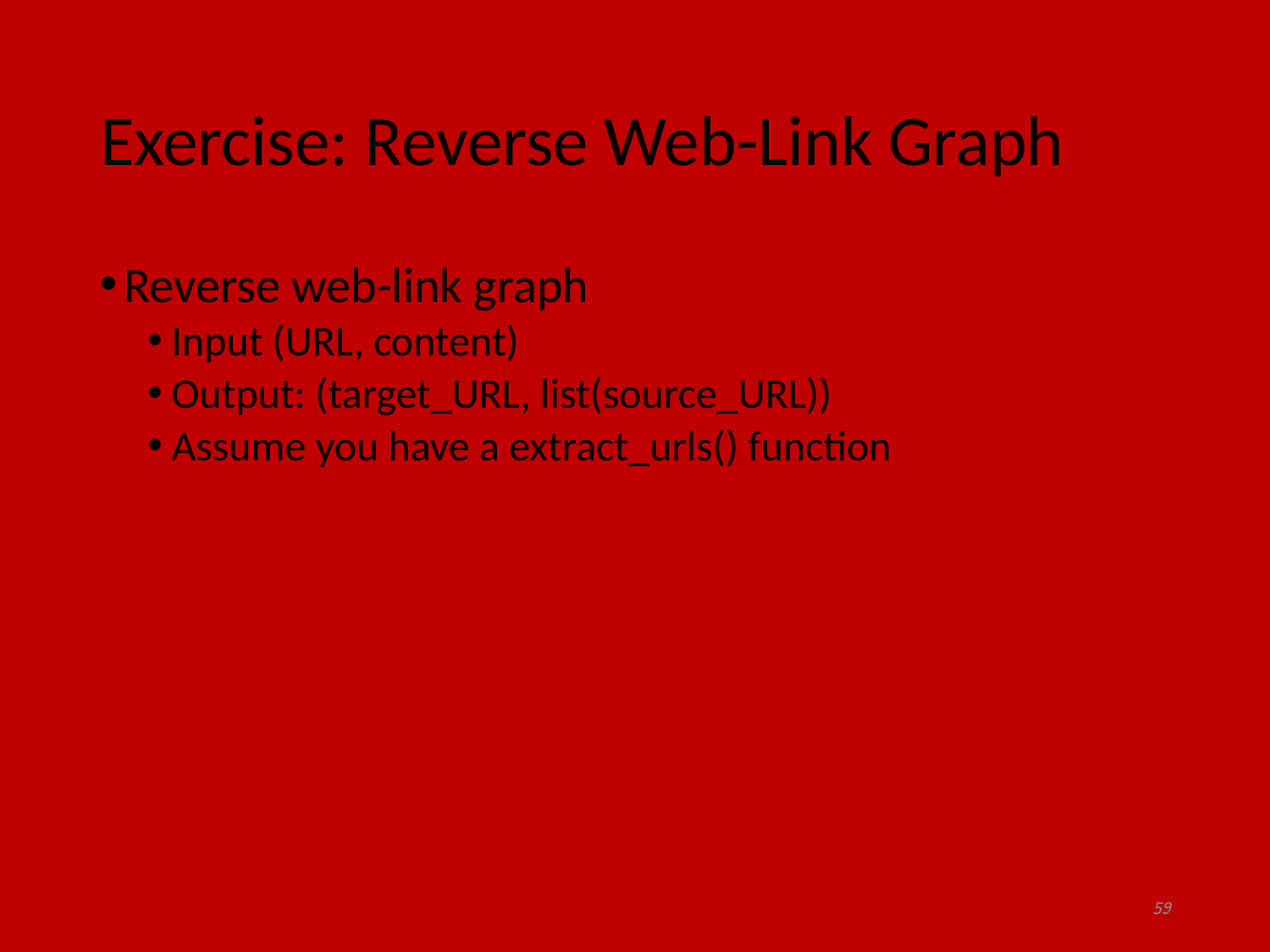

# Exercise: Reverse Web-Link Graph
Reverse web-link graph
Input (URL, content)
Output: (target_URL, list(source_URL))
Assume you have a extract_urls() function

59